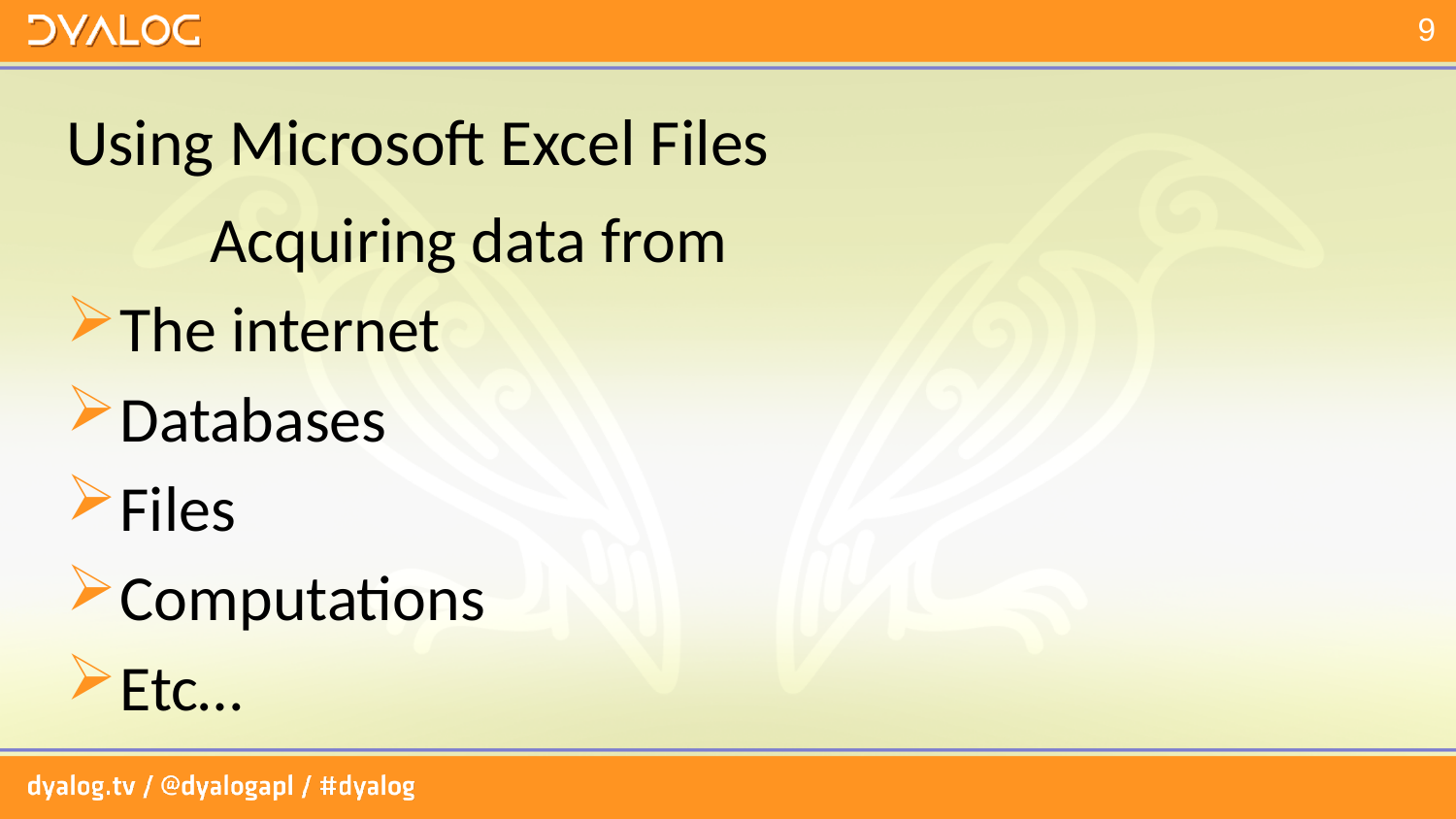

# Using Microsoft Excel Files
	Acquiring data from
The internet
Databases
Files
Computations
Etc…